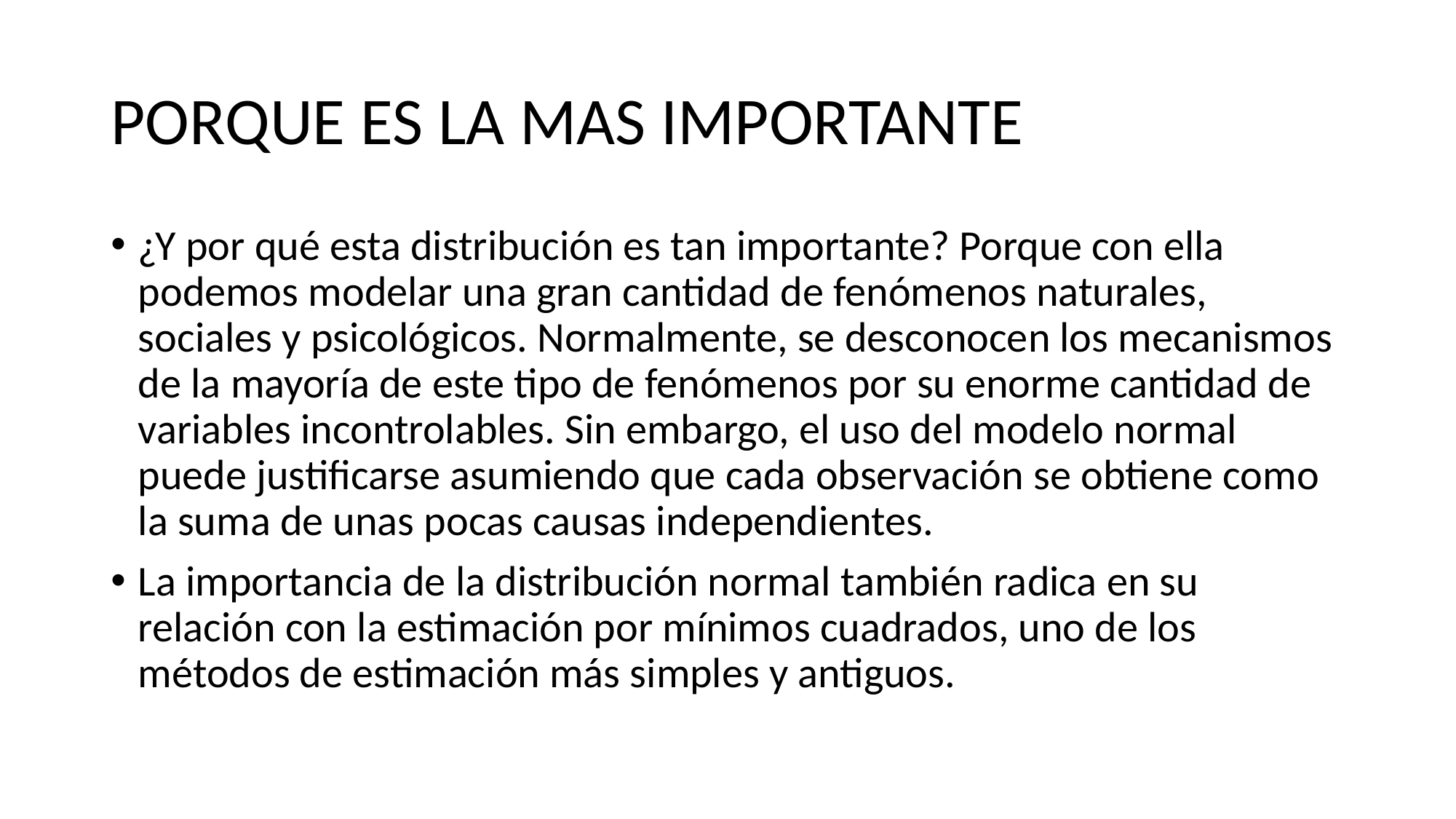

# PORQUE ES LA MAS IMPORTANTE
¿Y por qué esta distribución es tan importante? Porque con ella podemos modelar una gran cantidad de fenómenos naturales, sociales y psicológicos. Normalmente, se desconocen los mecanismos de la mayoría de este tipo de fenómenos por su enorme cantidad de variables incontrolables. Sin embargo, el uso del modelo normal puede justificarse asumiendo que cada observación se obtiene como la suma de unas pocas causas independientes.
La importancia de la distribución normal también radica en su relación con la estimación por mínimos cuadrados, uno de los métodos de estimación más simples y antiguos.